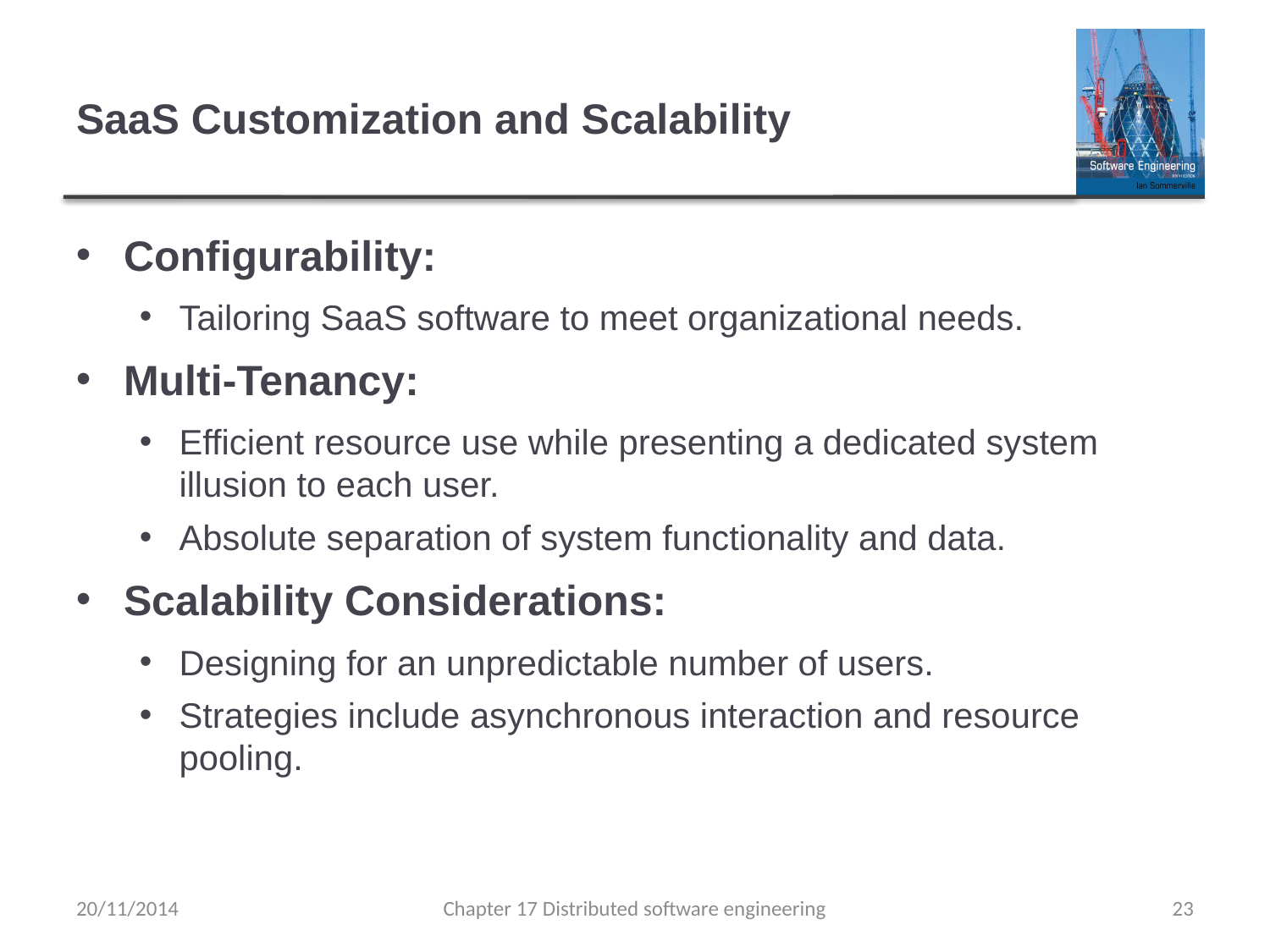

# SaaS Customization and Scalability
Configurability:
Tailoring SaaS software to meet organizational needs.
Multi-Tenancy:
Efficient resource use while presenting a dedicated system illusion to each user.
Absolute separation of system functionality and data.
Scalability Considerations:
Designing for an unpredictable number of users.
Strategies include asynchronous interaction and resource pooling.
20/11/2014
Chapter 17 Distributed software engineering
23